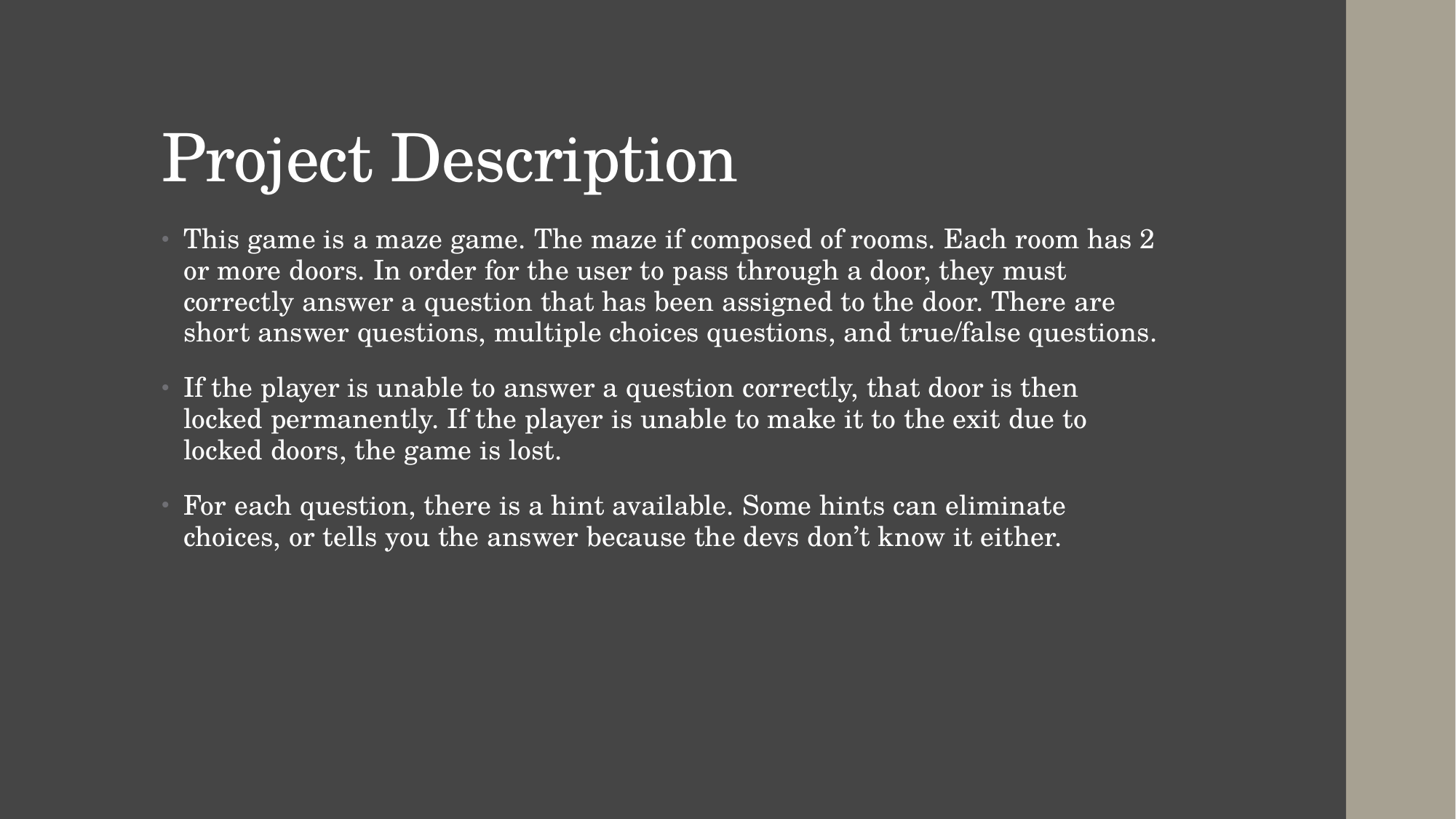

# Project Description
This game is a maze game. The maze if composed of rooms. Each room has 2 or more doors. In order for the user to pass through a door, they must correctly answer a question that has been assigned to the door. There are short answer questions, multiple choices questions, and true/false questions.
If the player is unable to answer a question correctly, that door is then locked permanently. If the player is unable to make it to the exit due to locked doors, the game is lost.
For each question, there is a hint available. Some hints can eliminate choices, or tells you the answer because the devs don’t know it either.